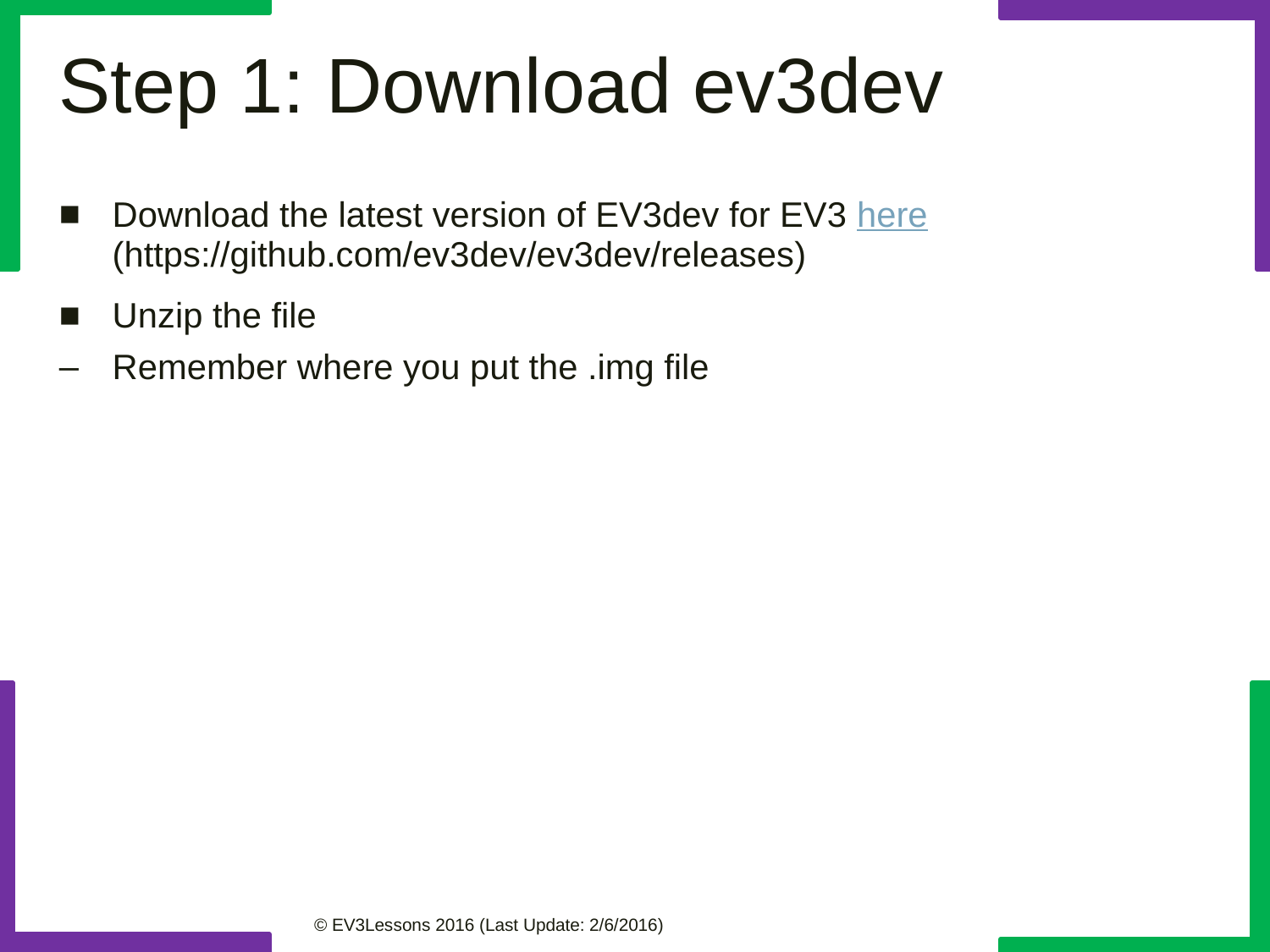

# Step 1: Download ev3dev
Download the latest version of EV3dev for EV3 here (https://github.com/ev3dev/ev3dev/releases)
Unzip the file
Remember where you put the .img file
© EV3Lessons 2016 (Last Update: 2/6/2016)